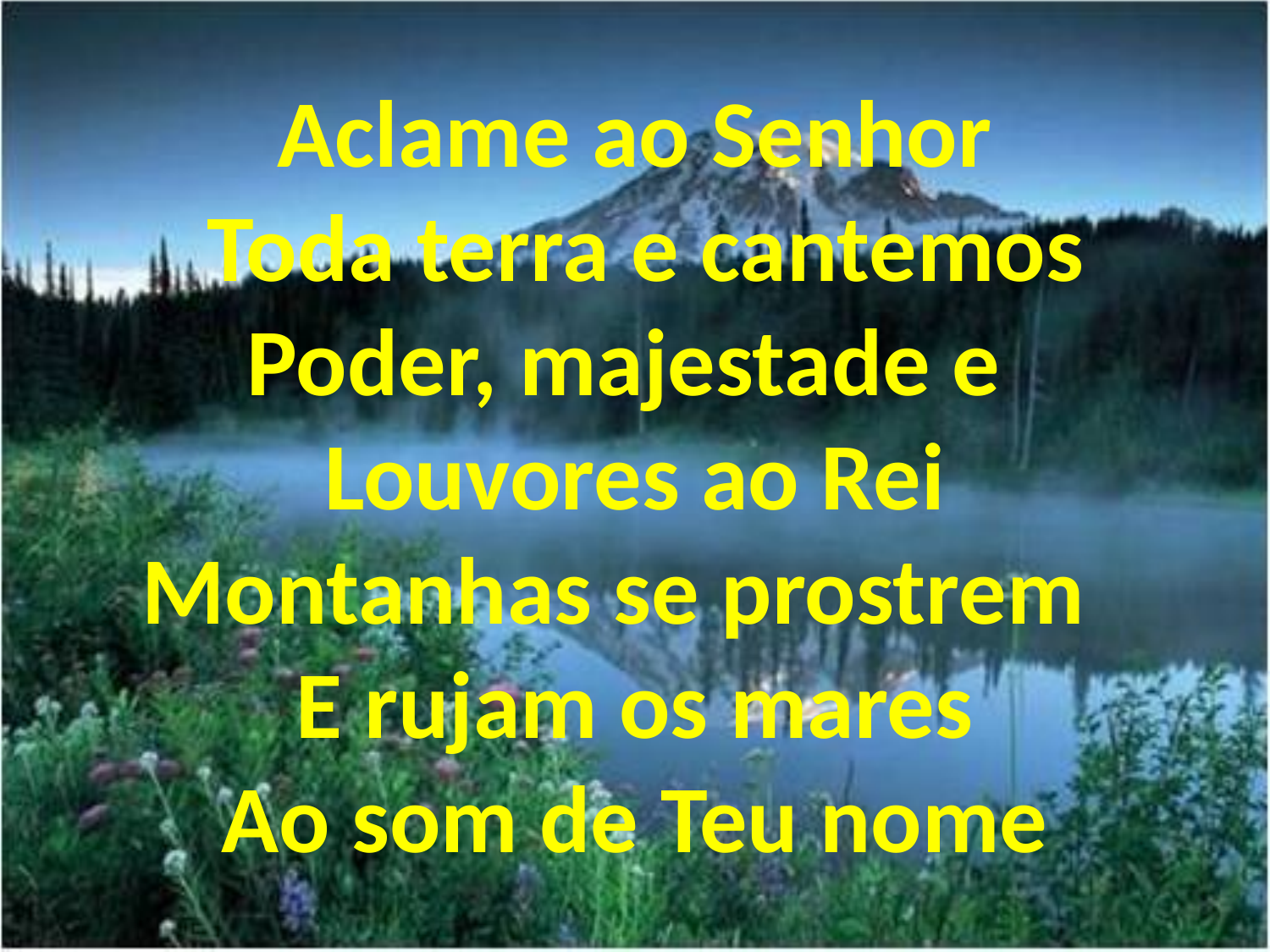

Aclame ao Senhor
 Toda terra e cantemos
Poder, majestade e
Louvores ao Rei
Montanhas se prostrem
E rujam os mares
Ao som de Teu nome